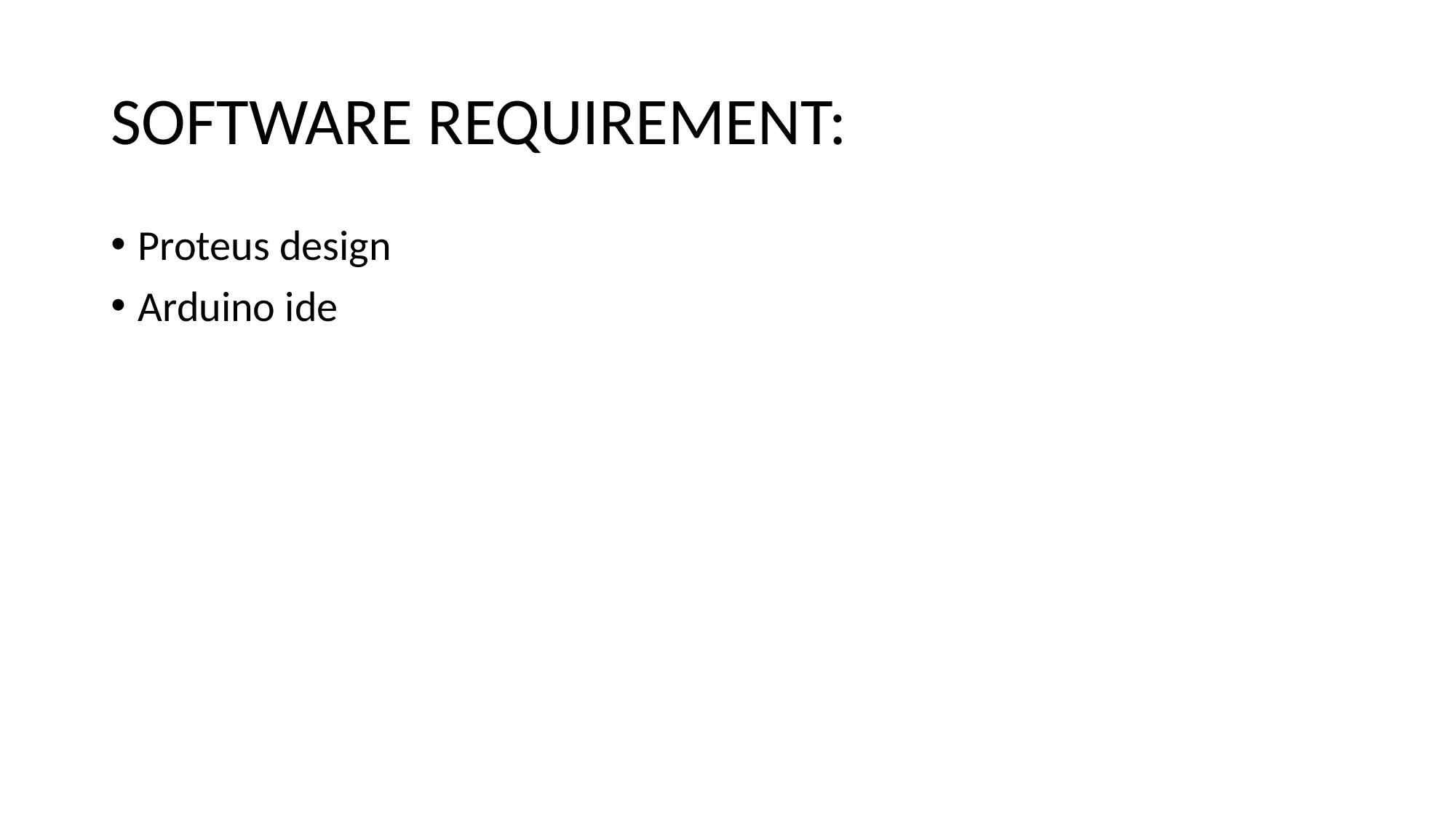

# SOFTWARE REQUIREMENT:
Proteus design
Arduino ide